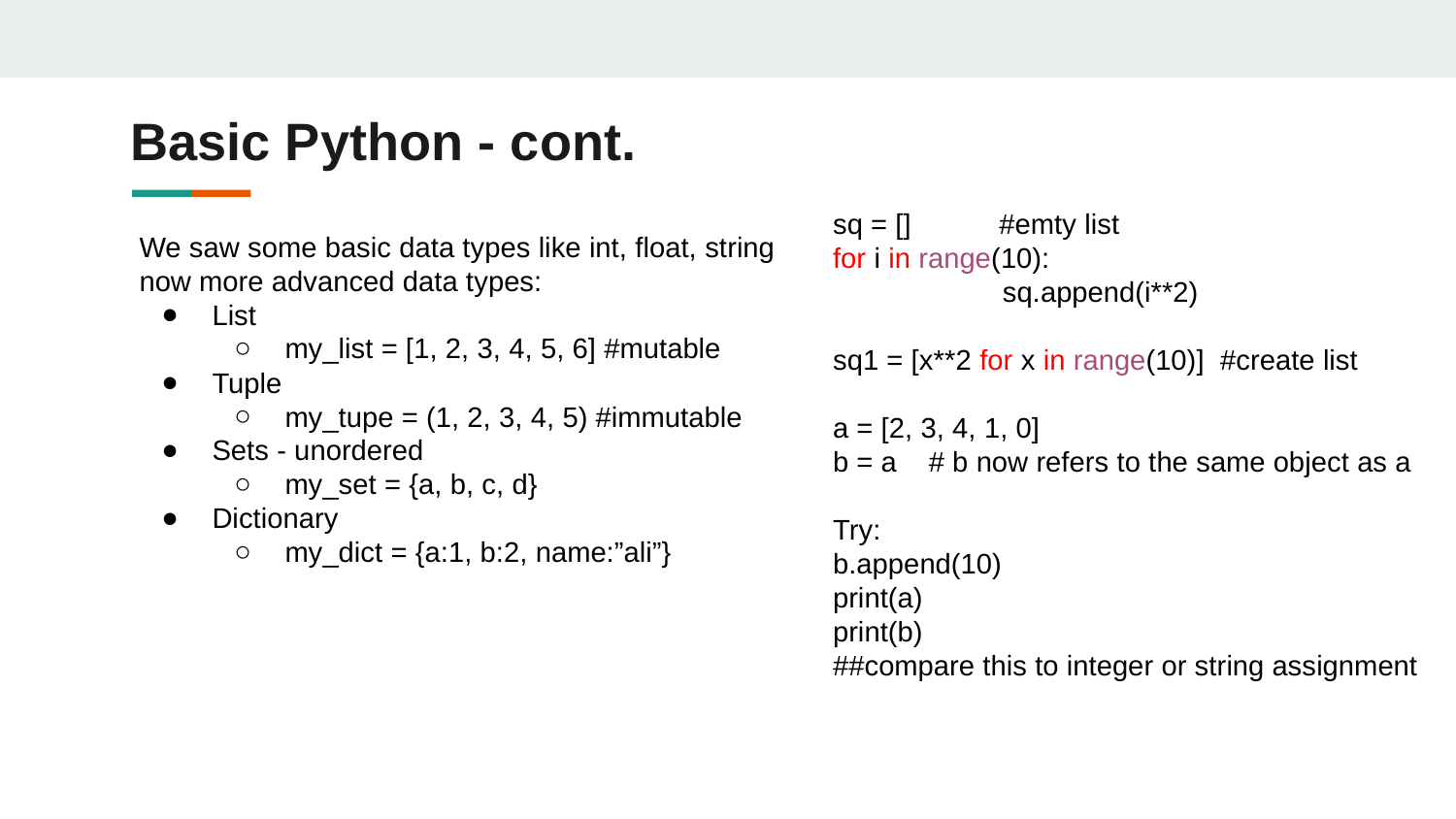

Basic Python - cont.
sq = []           #emty list
for i in range(10):
	   sq.append(i**2)

sq1 = [x**2 for x in range(10)]  #create list

a = [2, 3, 4, 1, 0]
b = a    # b now refers to the same object as a

Try:
b.append(10)
print(a)
print(b)
##compare this to integer or string assignment

We saw some basic data types like int, float, string now more advanced data types:
List
my_list = [1, 2, 3, 4, 5, 6] #mutable
Tuple
my_tupe = (1, 2, 3, 4, 5) #immutable
Sets - unordered
my_set = {a, b, c, d}
Dictionary
my_dict = {a:1, b:2, name:”ali”}